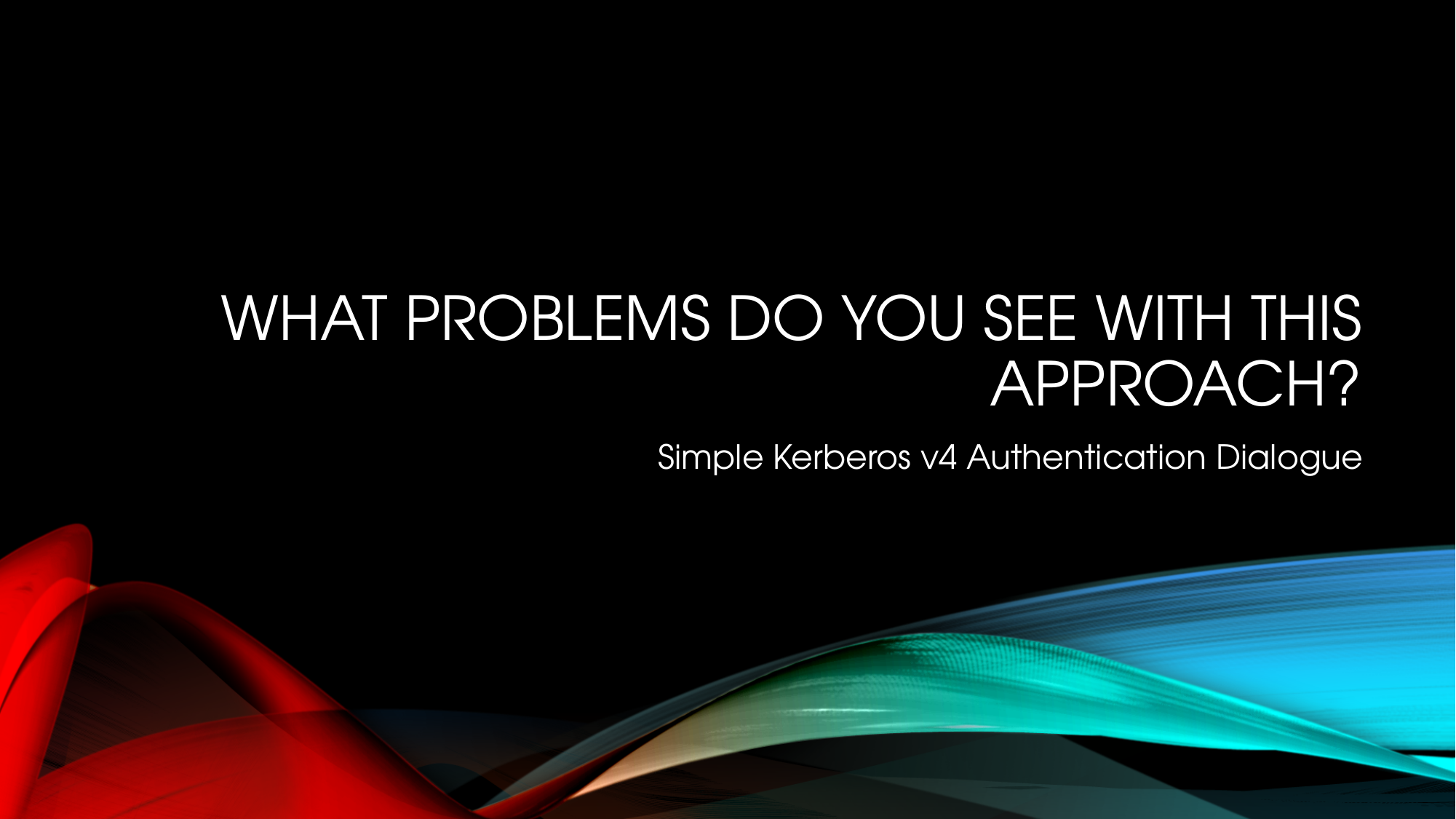

# What problems do you see with this approach?
Simple Kerberos v4 Authentication Dialogue